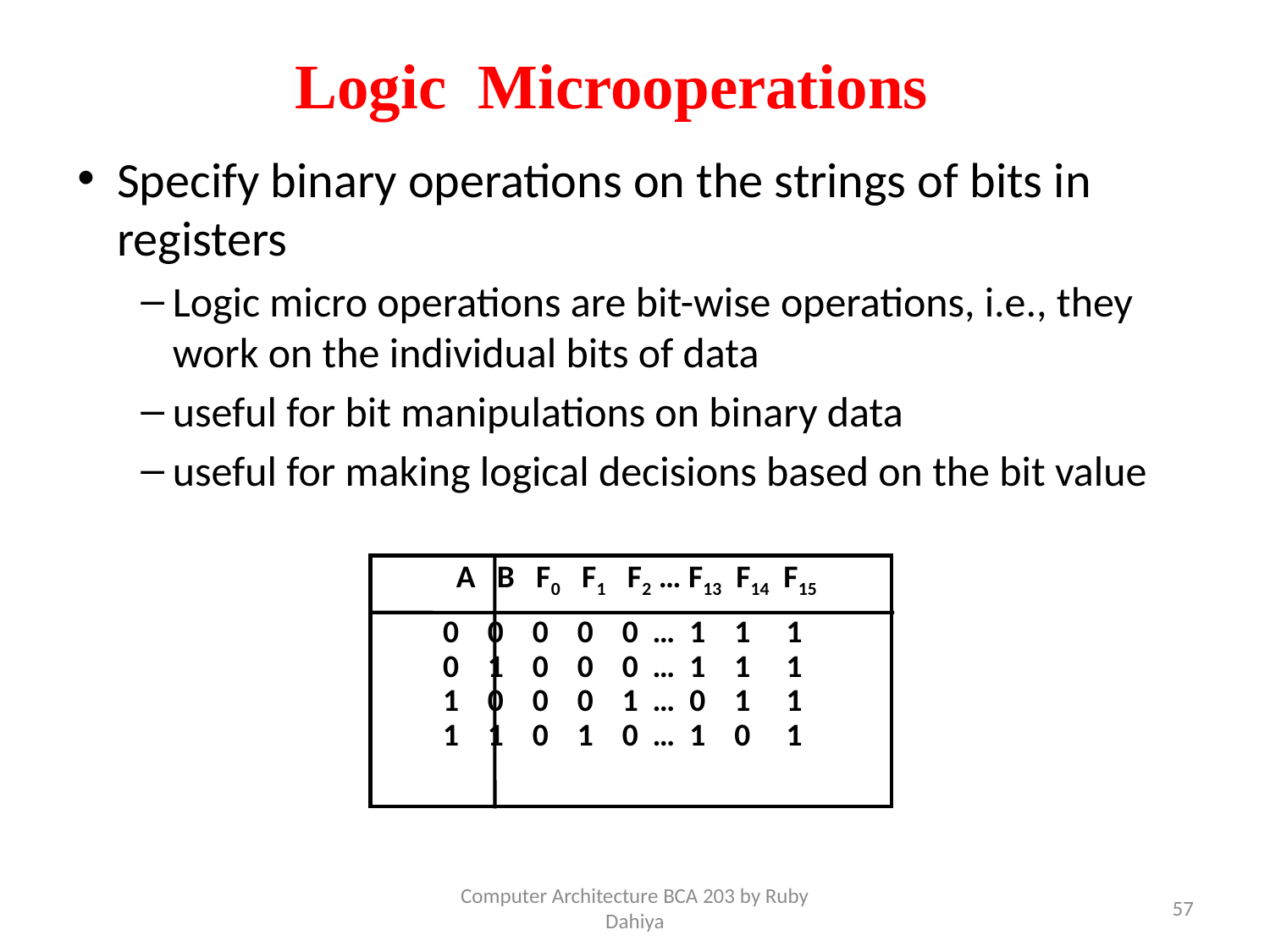

Logic  Microoperations
Specify binary operations on the strings of bits in registers
Logic micro operations are bit-wise operations, i.e., they work on the individual bits of data
useful for bit manipulations on binary data
useful for making logical decisions based on the bit value

A   B   F0   F1   F2 … F13  F14  F15

0    0    0    0    0  …  1    1     1
0    1    0    0    0  …  1    1     1
1    0    0    0    1  …  0    1     1
1    1    0    1    0  …  1    0     1

Computer Architecture BCA 203 by Ruby Dahiya
57